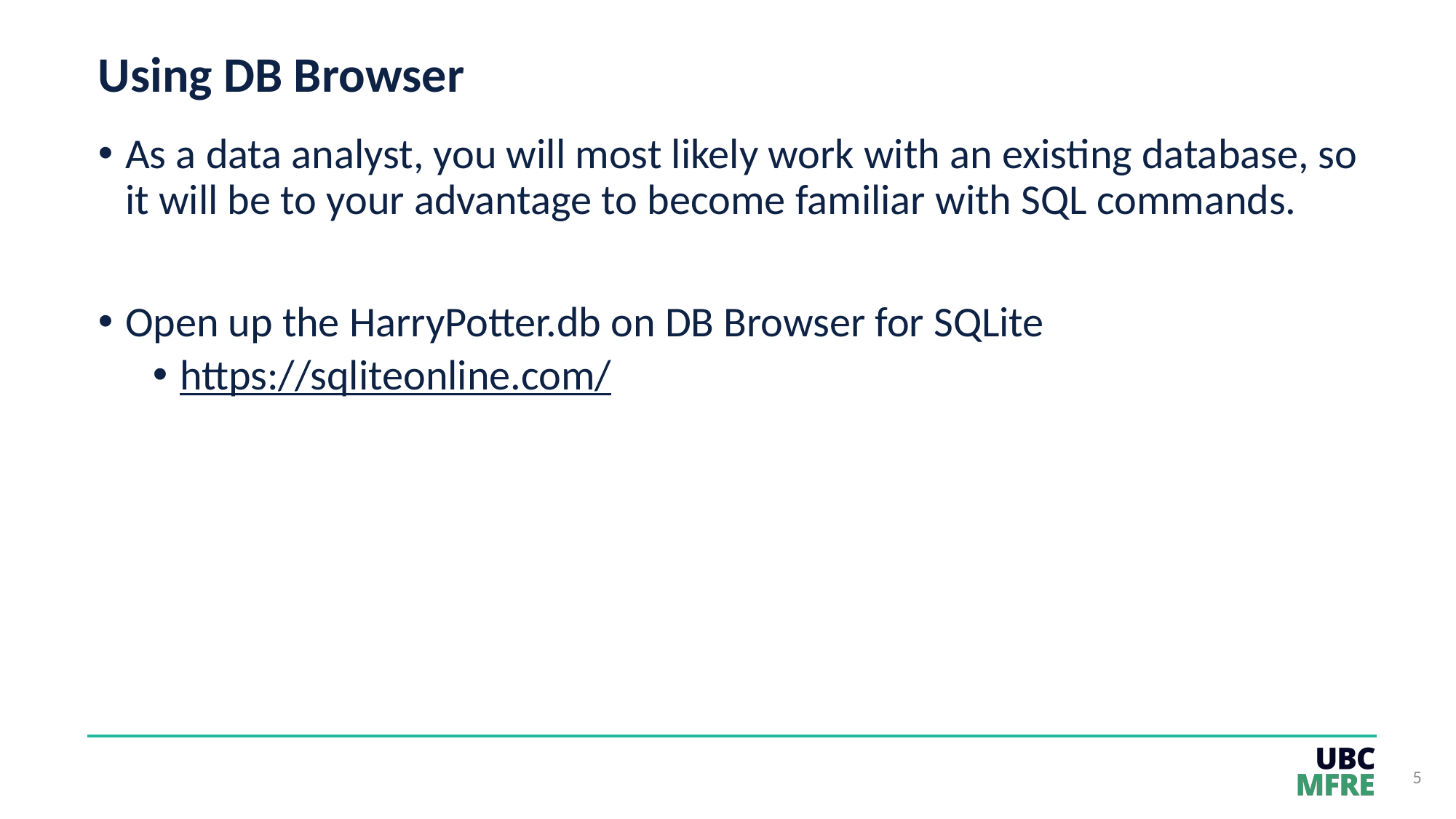

# Using DB Browser
As a data analyst, you will most likely work with an existing database, so it will be to your advantage to become familiar with SQL commands.

Open up the HarryPotter.db on DB Browser for SQLite
https://sqliteonline.com/

5